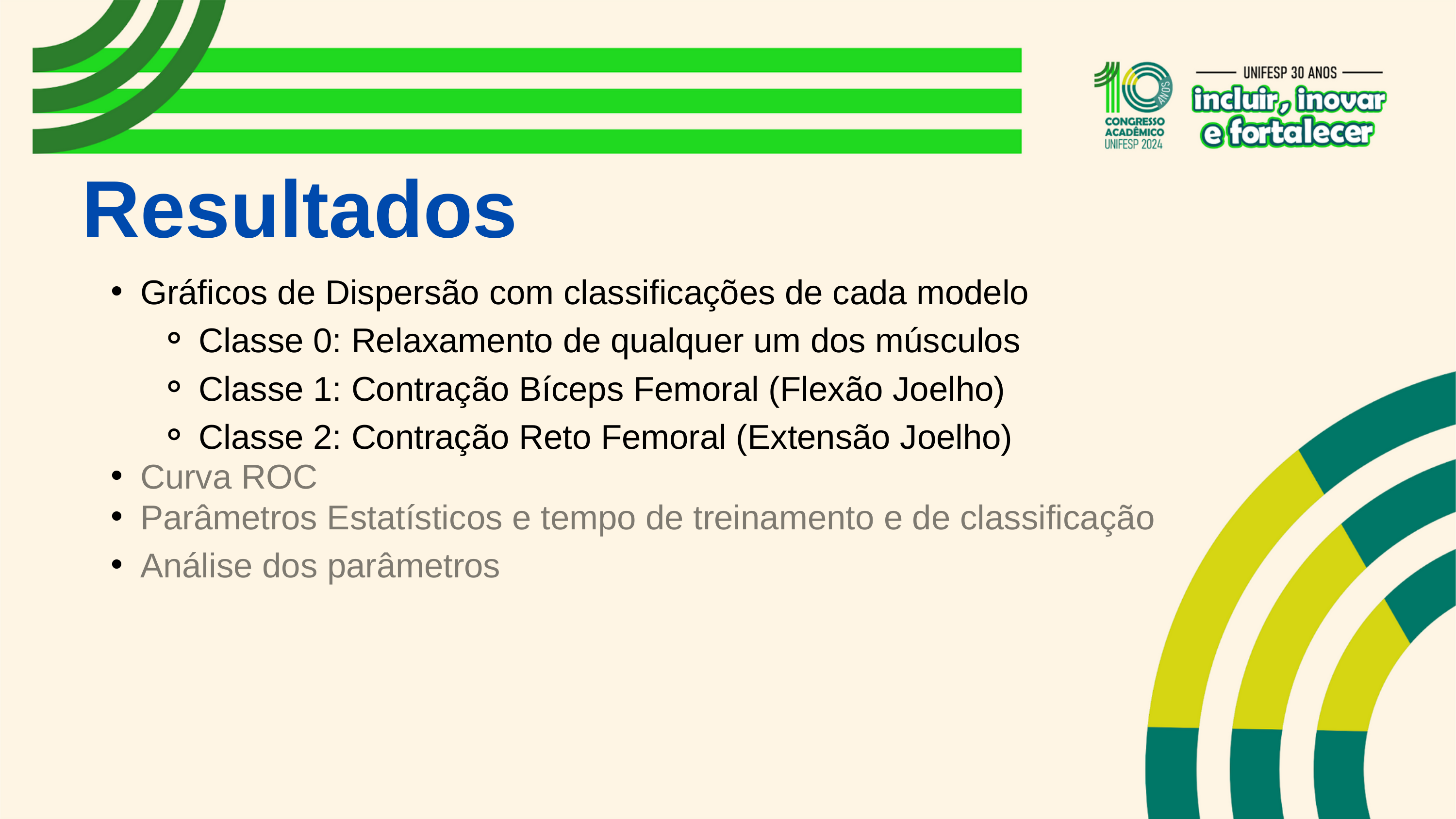

Resultados
Gráficos de Dispersão com classificações de cada modelo
Classe 0: Relaxamento de qualquer um dos músculos
Classe 1: Contração Bíceps Femoral (Flexão Joelho)
Classe 2: Contração Reto Femoral (Extensão Joelho)
Curva ROC
Parâmetros Estatísticos e tempo de treinamento e de classificação
Análise dos parâmetros